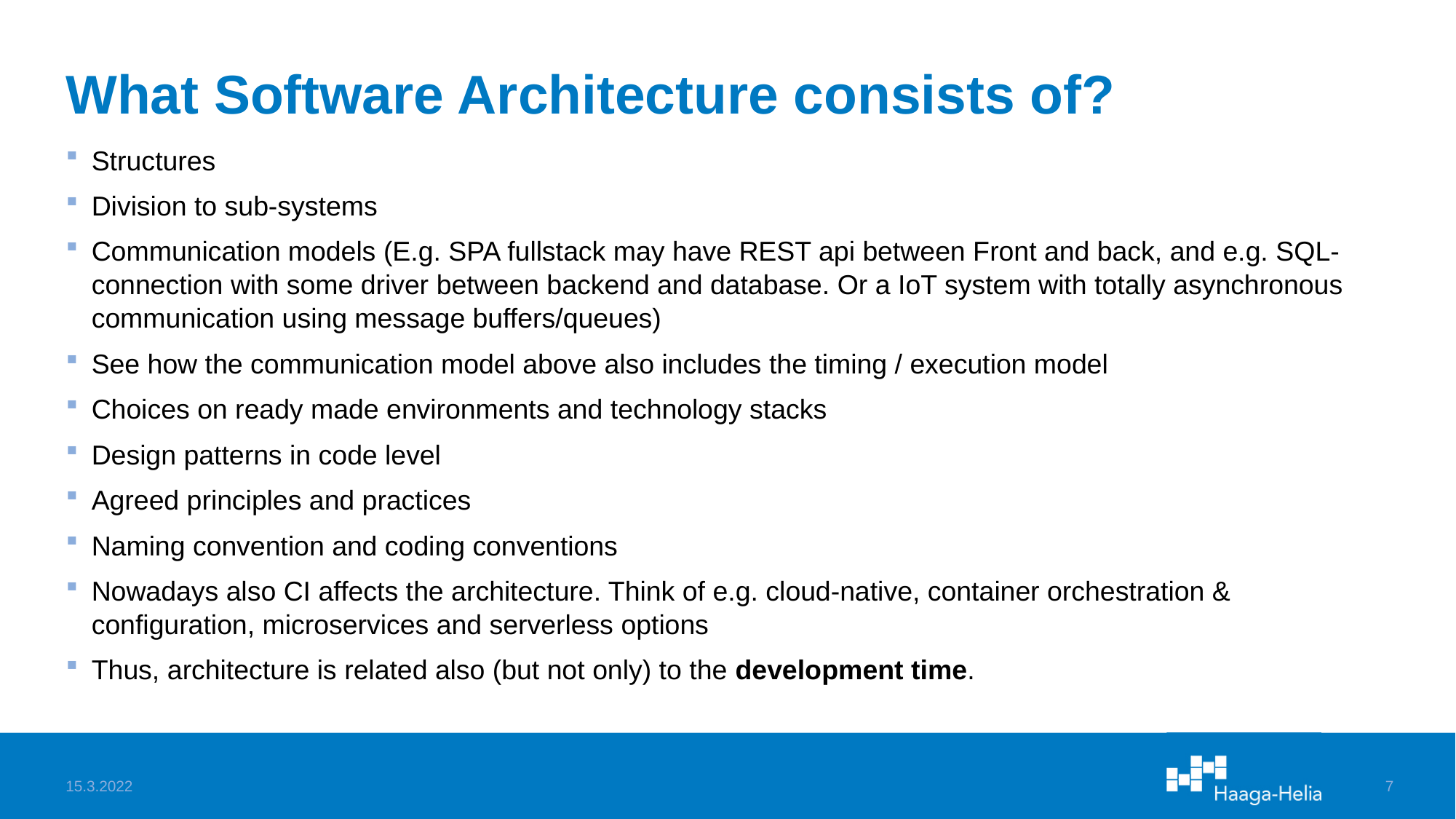

# What Software Architecture consists of?
Structures
Division to sub-systems
Communication models (E.g. SPA fullstack may have REST api between Front and back, and e.g. SQL-connection with some driver between backend and database. Or a IoT system with totally asynchronous communication using message buffers/queues)
See how the communication model above also includes the timing / execution model
Choices on ready made environments and technology stacks
Design patterns in code level
Agreed principles and practices
Naming convention and coding conventions
Nowadays also CI affects the architecture. Think of e.g. cloud-native, container orchestration & configuration, microservices and serverless options
Thus, architecture is related also (but not only) to the development time.
15.3.2022

7